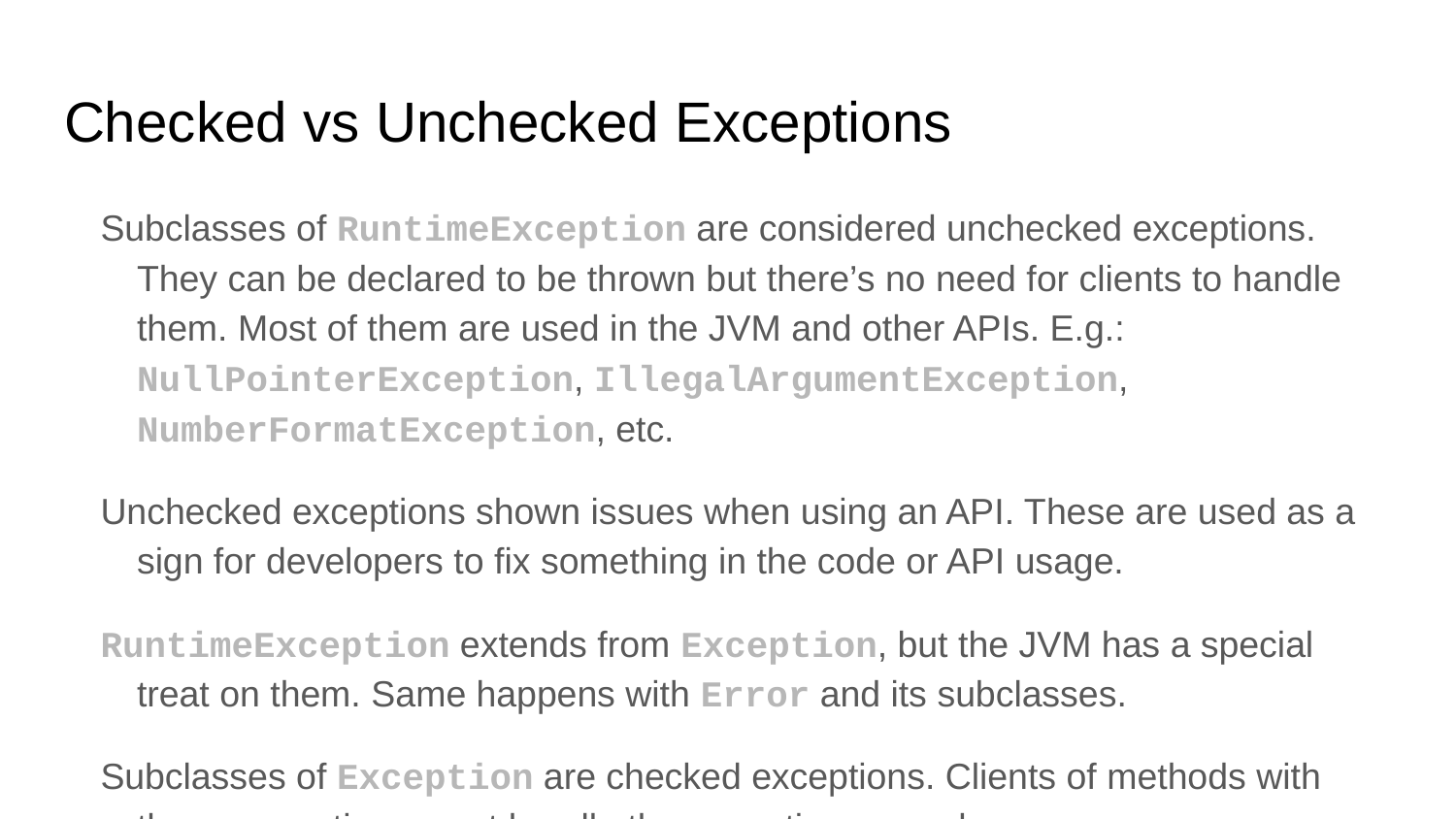

# Checked vs Unchecked Exceptions
Subclasses of RuntimeException are considered unchecked exceptions. They can be declared to be thrown but there’s no need for clients to handle them. Most of them are used in the JVM and other APIs. E.g.: NullPointerException, IllegalArgumentException, NumberFormatException, etc.
Unchecked exceptions shown issues when using an API. These are used as a sign for developers to fix something in the code or API usage.
RuntimeException extends from Exception, but the JVM has a special treat on them. Same happens with Error and its subclasses.
Subclasses of Exception are checked exceptions. Clients of methods with these exceptions must handle the exception properly.